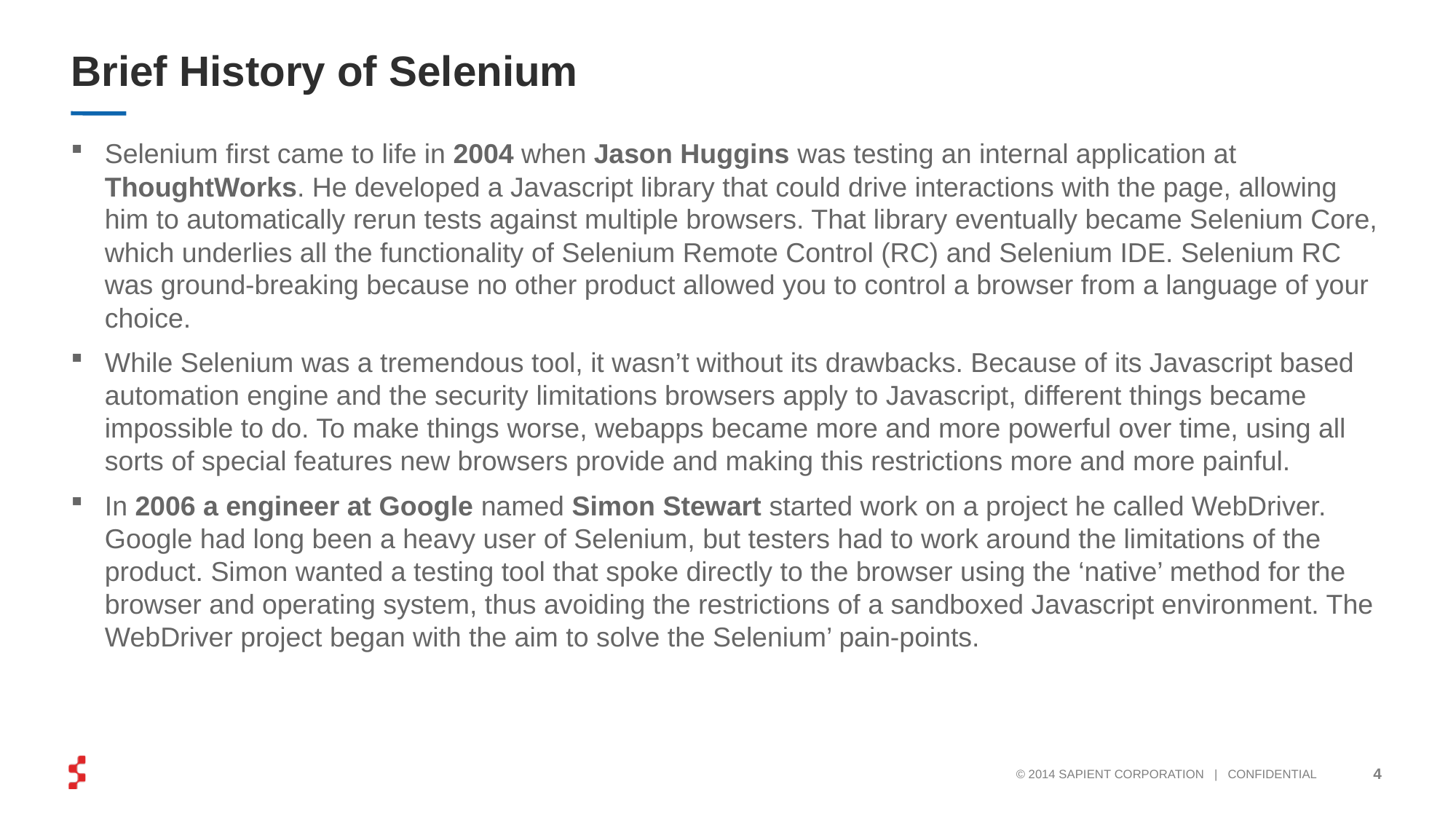

# Brief History of Selenium
Selenium first came to life in 2004 when Jason Huggins was testing an internal application at ThoughtWorks. He developed a Javascript library that could drive interactions with the page, allowing him to automatically rerun tests against multiple browsers. That library eventually became Selenium Core, which underlies all the functionality of Selenium Remote Control (RC) and Selenium IDE. Selenium RC was ground-breaking because no other product allowed you to control a browser from a language of your choice.
While Selenium was a tremendous tool, it wasn’t without its drawbacks. Because of its Javascript based automation engine and the security limitations browsers apply to Javascript, different things became impossible to do. To make things worse, webapps became more and more powerful over time, using all sorts of special features new browsers provide and making this restrictions more and more painful.
In 2006 a engineer at Google named Simon Stewart started work on a project he called WebDriver. Google had long been a heavy user of Selenium, but testers had to work around the limitations of the product. Simon wanted a testing tool that spoke directly to the browser using the ‘native’ method for the browser and operating system, thus avoiding the restrictions of a sandboxed Javascript environment. The WebDriver project began with the aim to solve the Selenium’ pain-points.